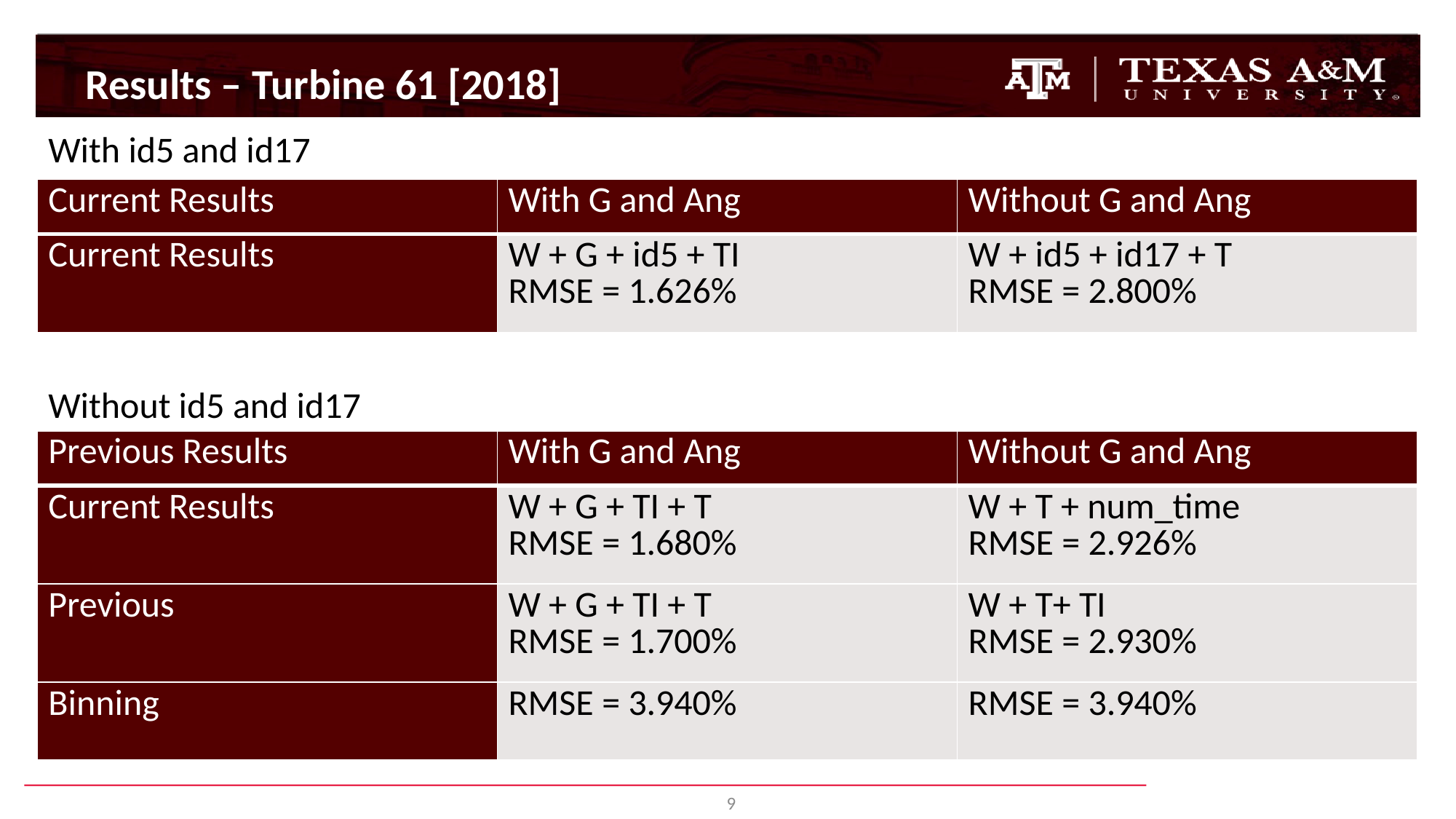

Results – Turbine 61 [2018]
With id5 and id17
| Current Results | With G and Ang | Without G and Ang |
| --- | --- | --- |
| Current Results | W + G + id5 + TI RMSE = 1.626% | W + id5 + id17 + T RMSE = 2.800% |
Without id5 and id17
| Previous Results | With G and Ang | Without G and Ang |
| --- | --- | --- |
| Current Results | W + G + TI + T RMSE = 1.680% | W + T + num\_time RMSE = 2.926% |
| Previous | W + G + TI + T RMSE = 1.700% | W + T+ TI RMSE = 2.930% |
| Binning | RMSE = 3.940% | RMSE = 3.940% |
9